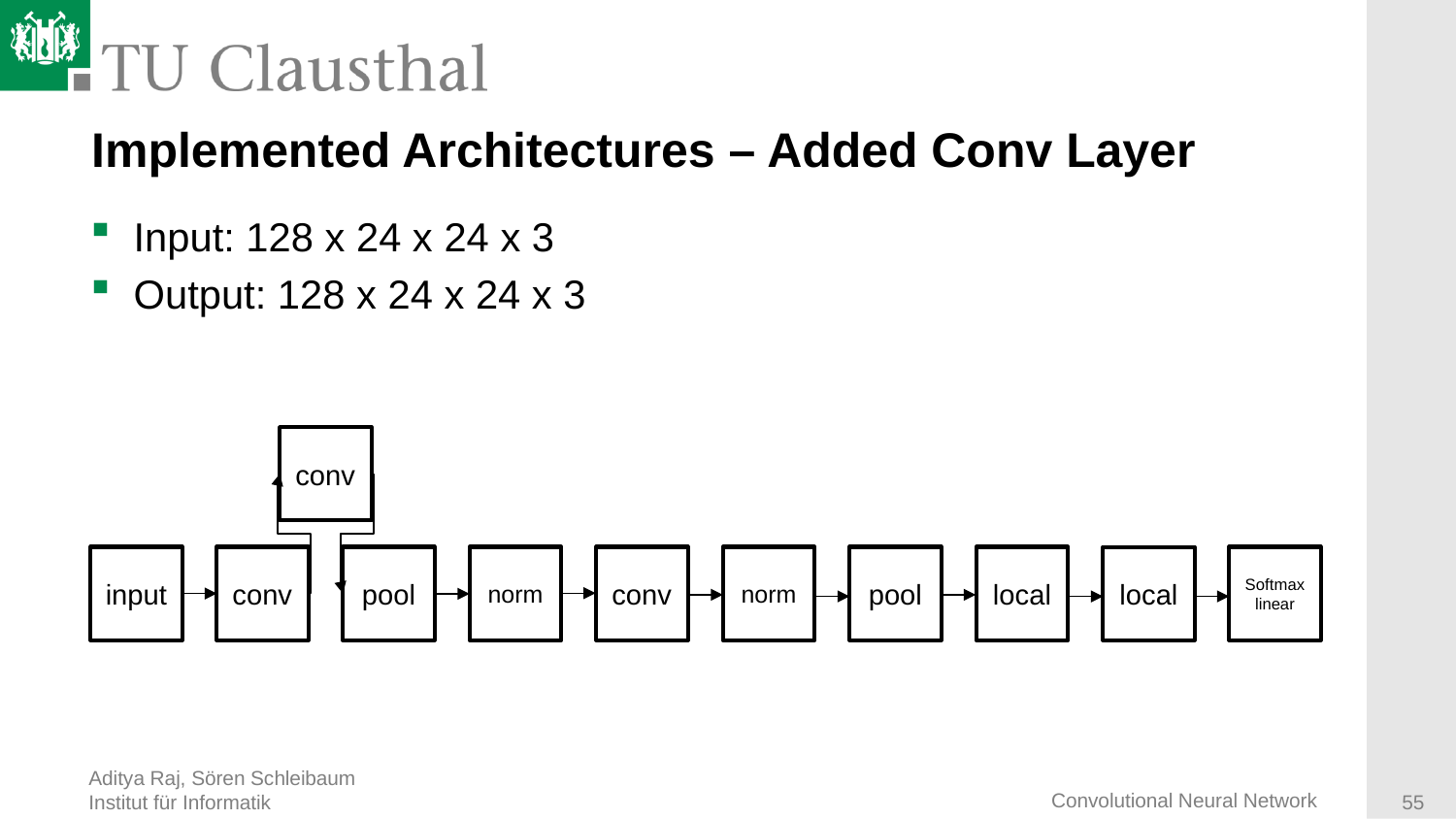

# Implemented Architectures – Added Conv Layer
Input: 128 x 24 x 24 x 3
Output: 128 x 24 x 24 x 3
conv
input
conv
pool
norm
conv
norm
pool
local
Softmax linear
local